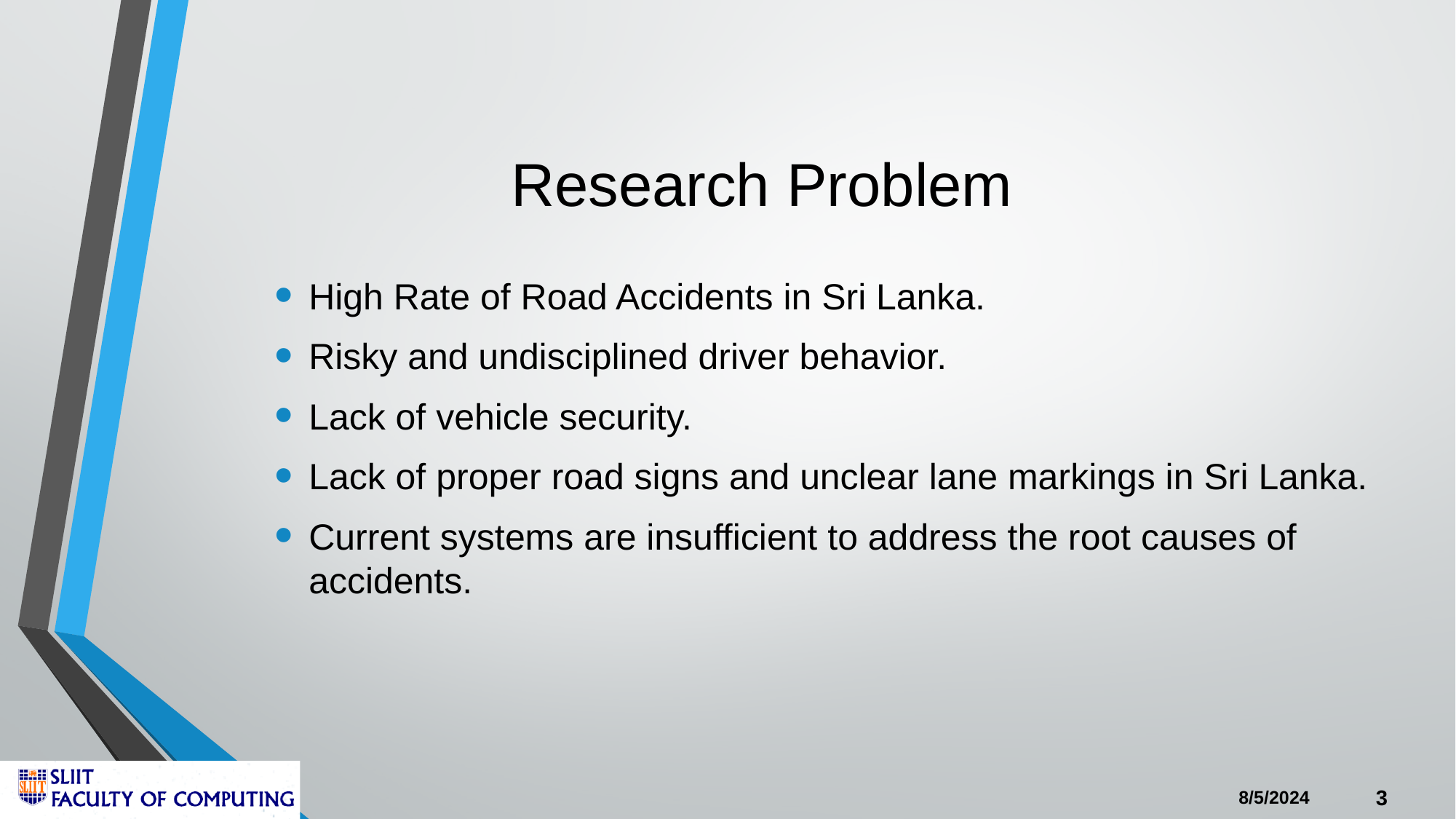

# Research Problem
High Rate of Road Accidents in Sri Lanka.
Risky and undisciplined driver behavior.
Lack of vehicle security.
Lack of proper road signs and unclear lane markings in Sri Lanka.
Current systems are insufficient to address the root causes of accidents.